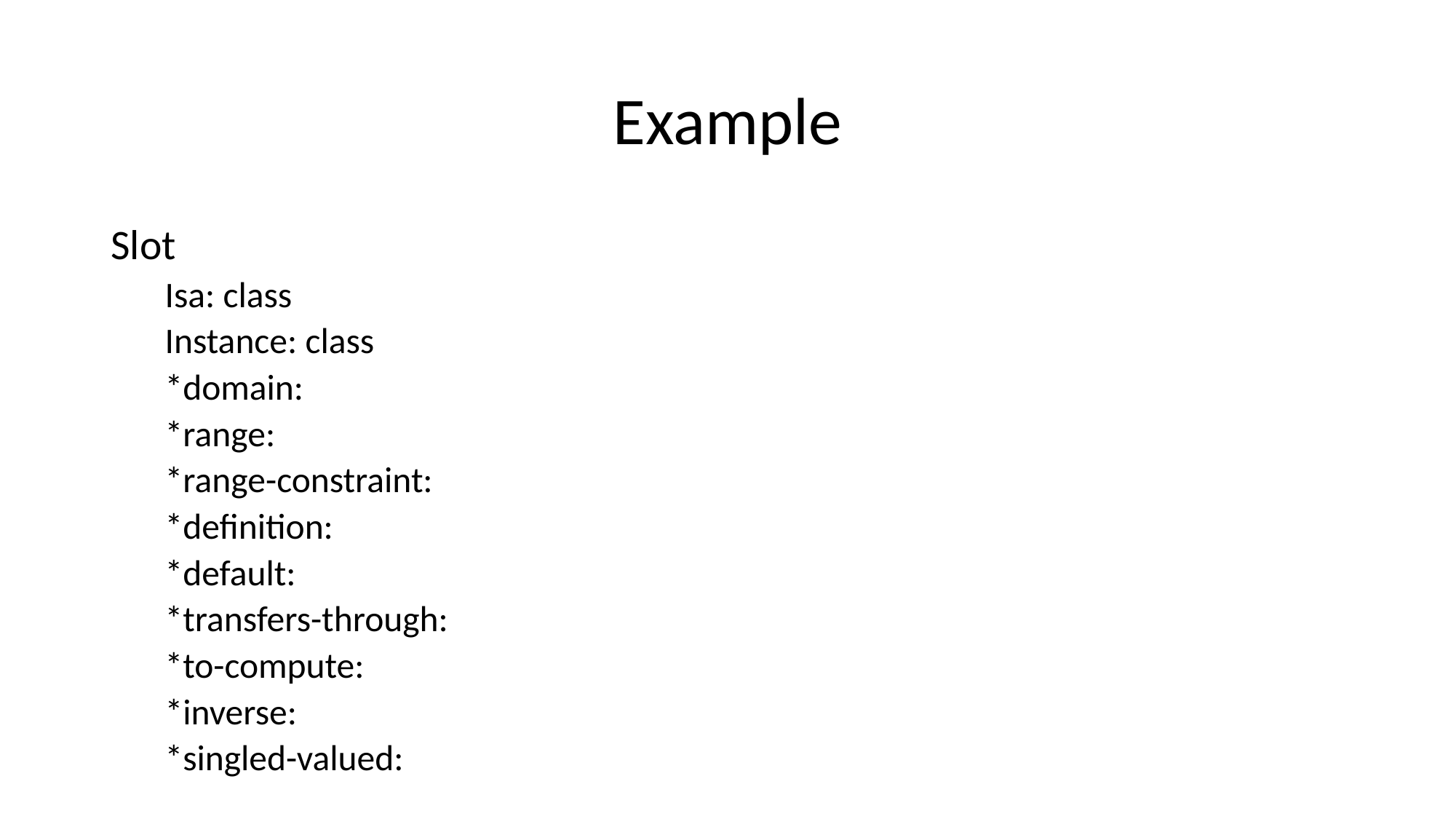

# Example
Slot
Isa: class
Instance: class
*domain:
*range:
*range-constraint:
*definition:
*default:
*transfers-through:
*to-compute:
*inverse:
*singled-valued: